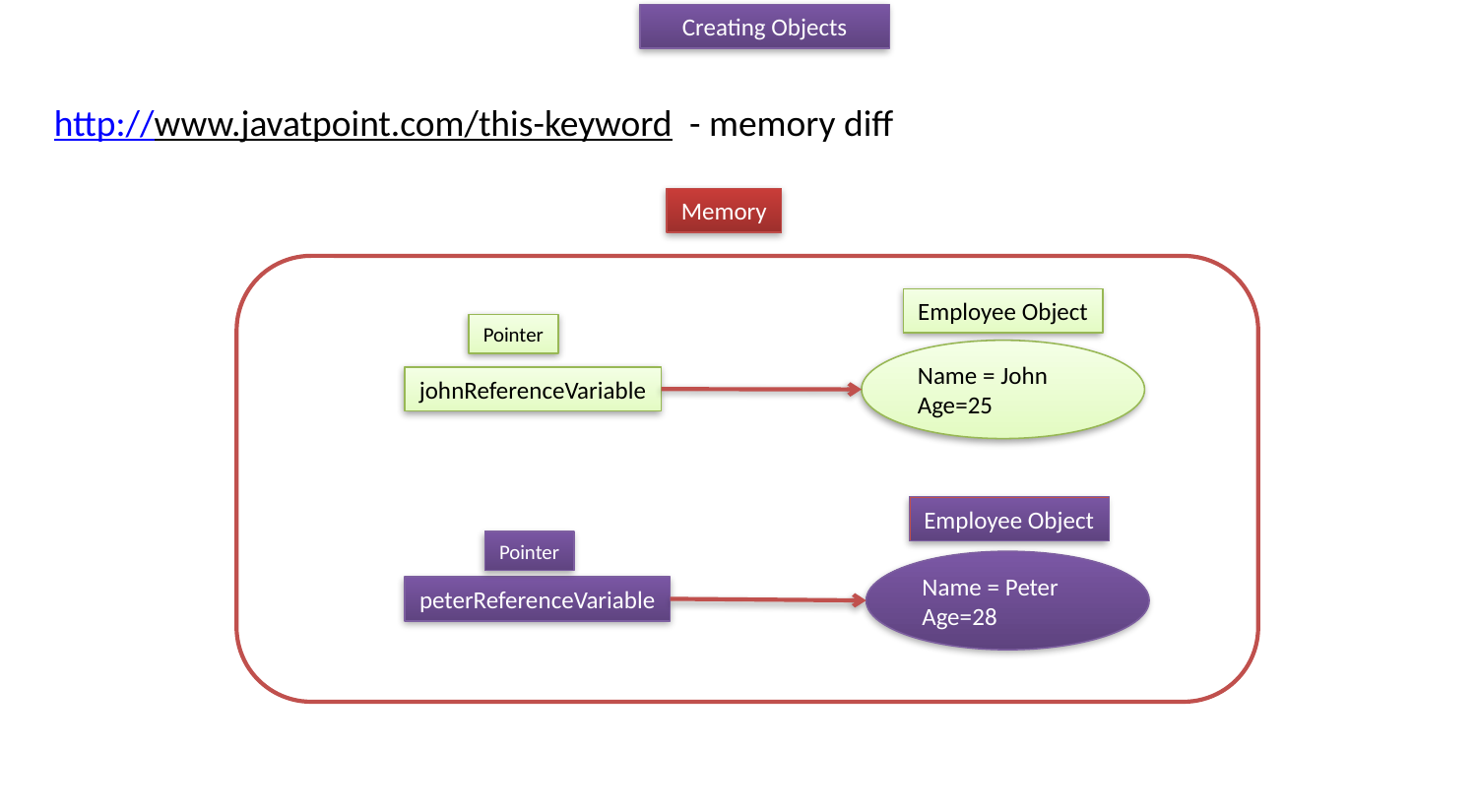

Creating Objects

http://www.javatpoint.com/this-keyword  - memory diff
Memory

Employee Object
Pointer
Name = John
Age=25
johnReferenceVariable
Employee Object
Pointer
Name = Peter
Age=28
peterReferenceVariable